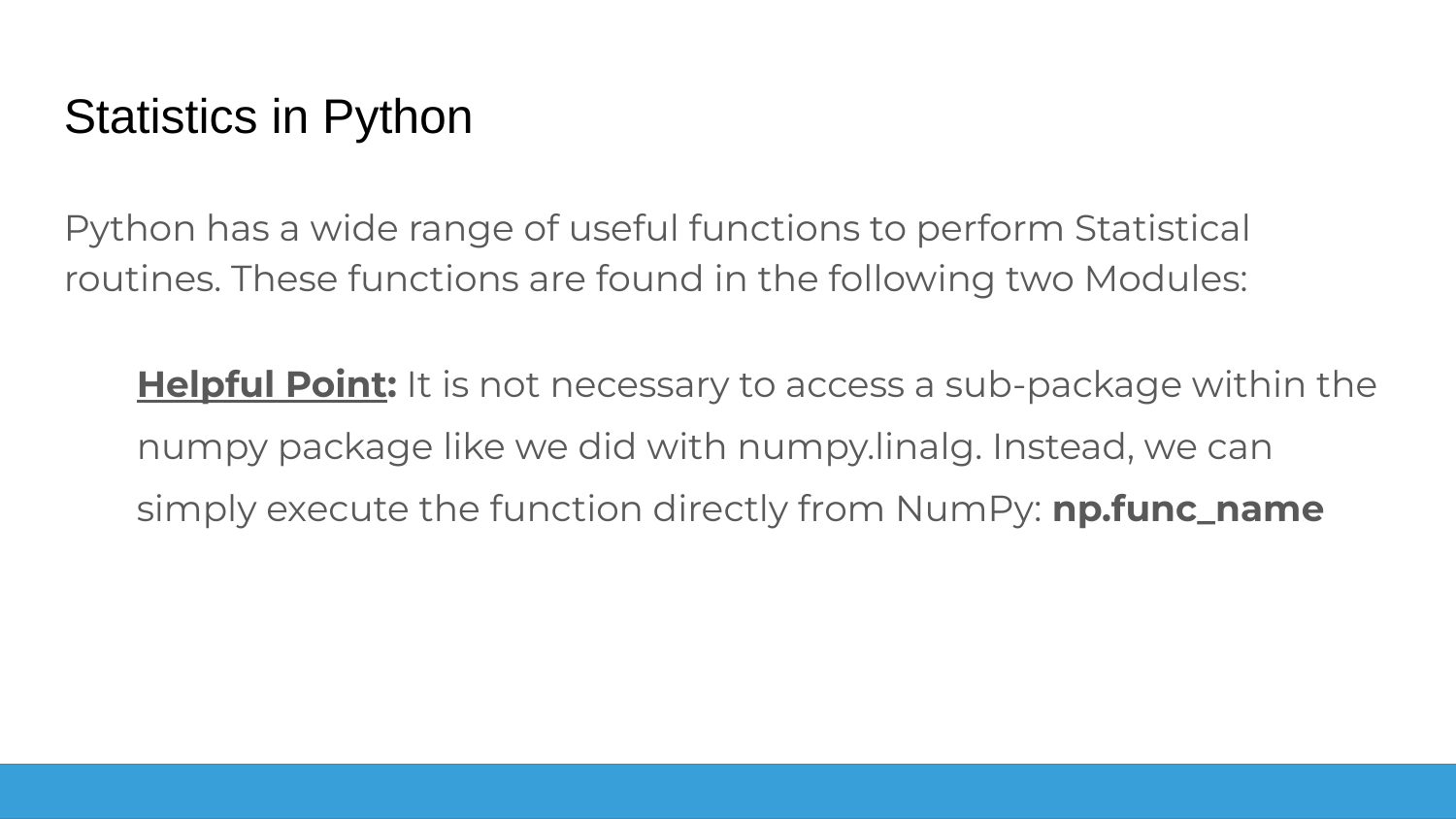

Statistics in Python
Python has a wide range of useful functions to perform Statistical routines. These functions are found in the following two Modules:
Helpful Point: It is not necessary to access a sub-package within the numpy package like we did with numpy.linalg. Instead, we can simply execute the function directly from NumPy: np.func_name